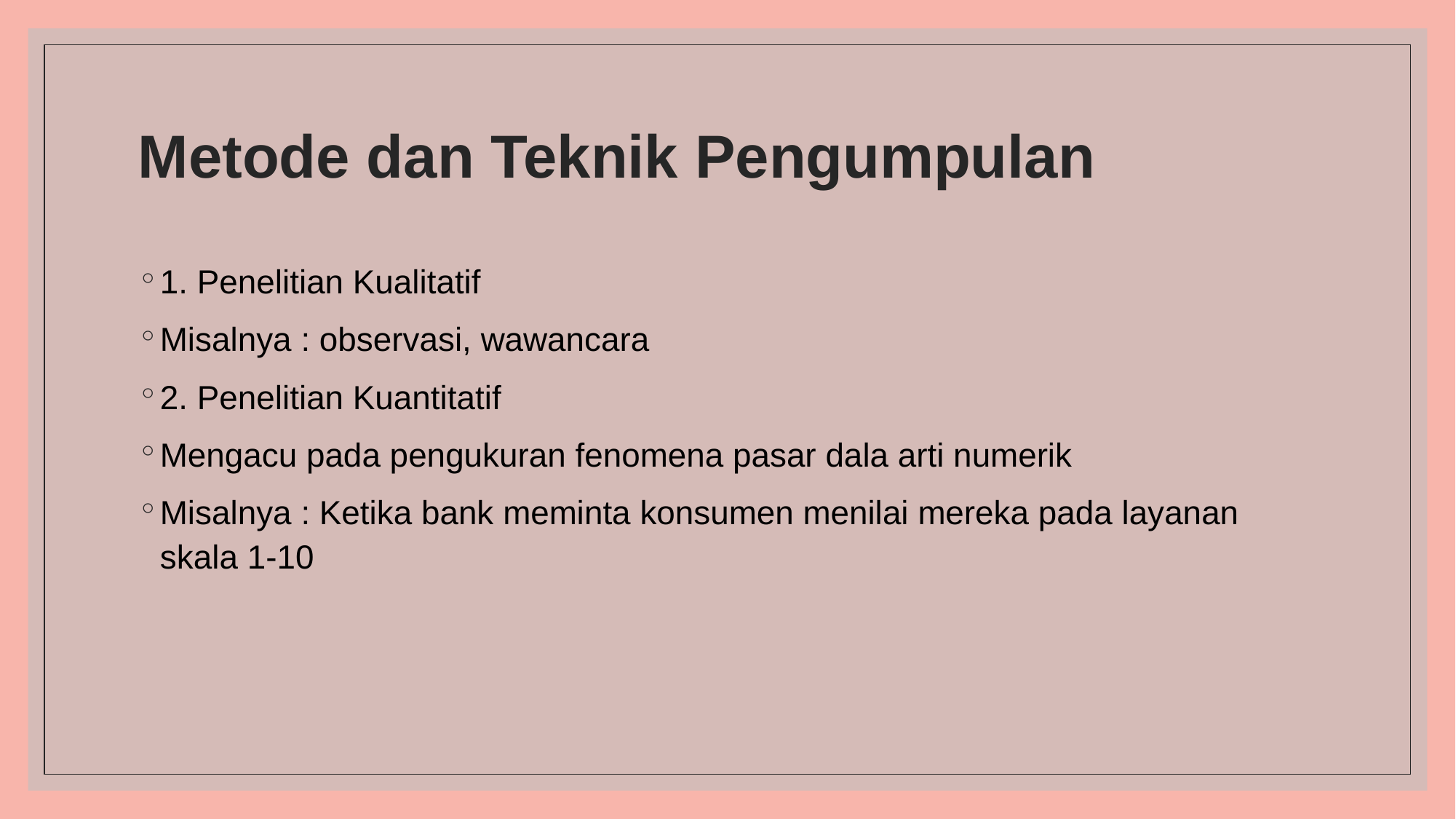

# Metode dan Teknik Pengumpulan
1. Penelitian Kualitatif
Misalnya : observasi, wawancara
2. Penelitian Kuantitatif
Mengacu pada pengukuran fenomena pasar dala arti numerik
Misalnya : Ketika bank meminta konsumen menilai mereka pada layanan skala 1-10